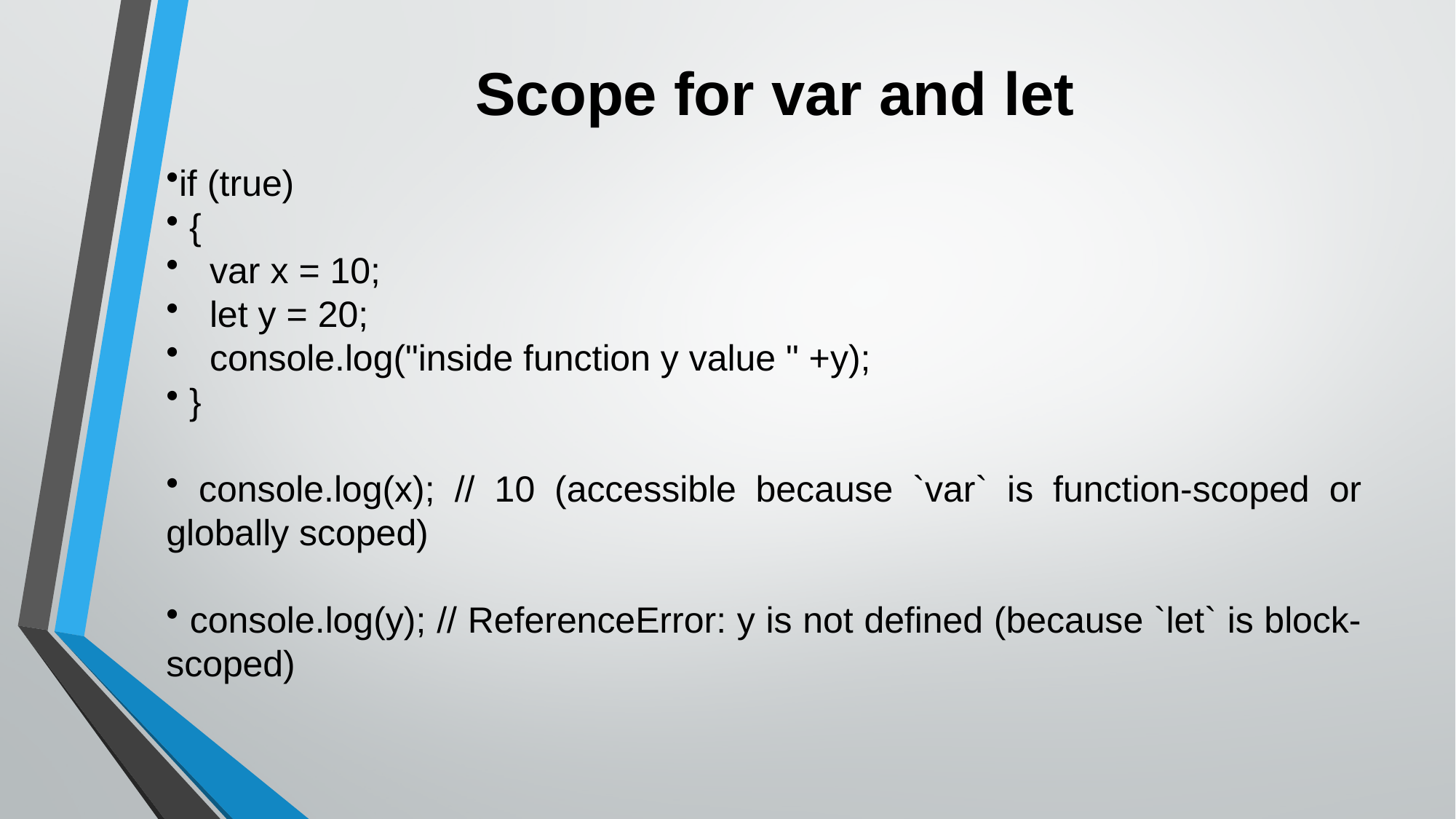

# Scope for var and let
if (true)
 {
   var x = 10;
   let y = 20;
   console.log("inside function y value " +y);
 }

 console.log(x); // 10 (accessible because `var` is function-scoped or globally scoped)

 console.log(y); // ReferenceError: y is not defined (because `let` is block-scoped)